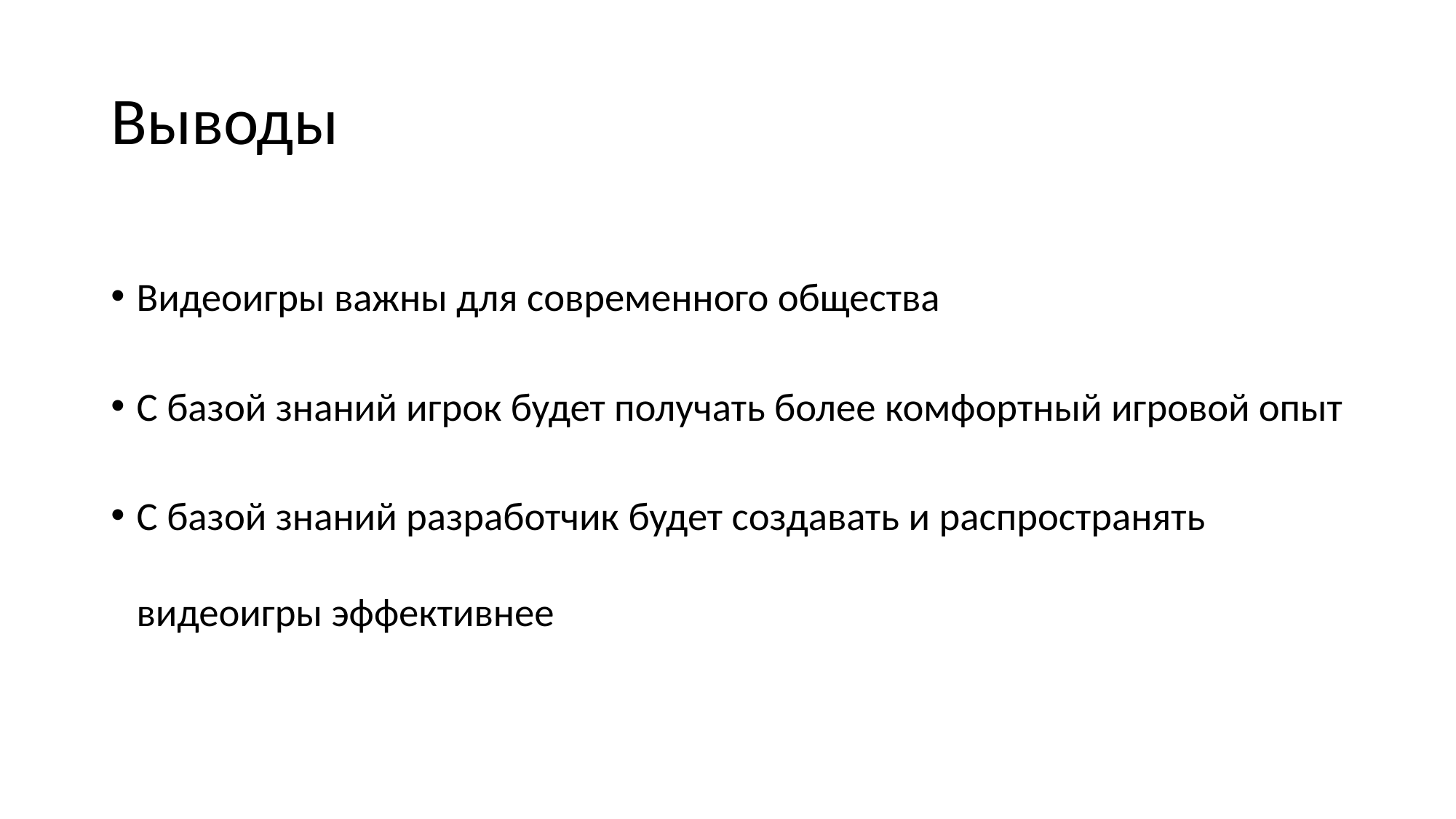

# Выводы
Видеоигры важны для современного общества
С базой знаний игрок будет получать более комфортный игровой опыт
С базой знаний разработчик будет создавать и распространять видеоигры эффективнее